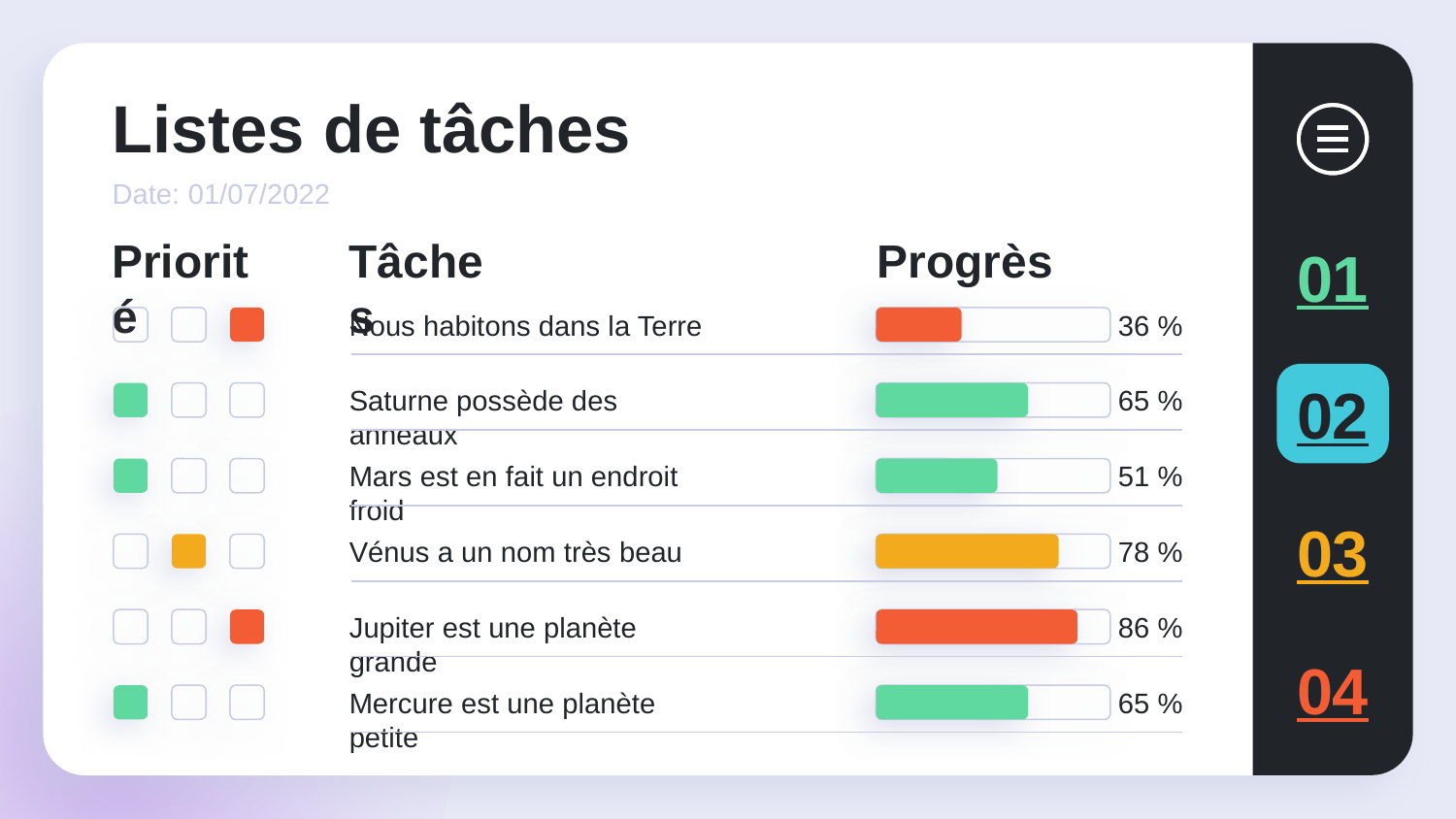

# Listes de tâches

Date: 01/07/2022
Priorité
Tâches
Progrès
01

Nous habitons dans la Terre

36 %

02

Saturne possède des anneaux

65 %

Mars est en fait un endroit froid

51 %
03

Vénus a un nom très beau

78 %

Jupiter est une planète grande

86 %
04

Mercure est une planète petite

65 %